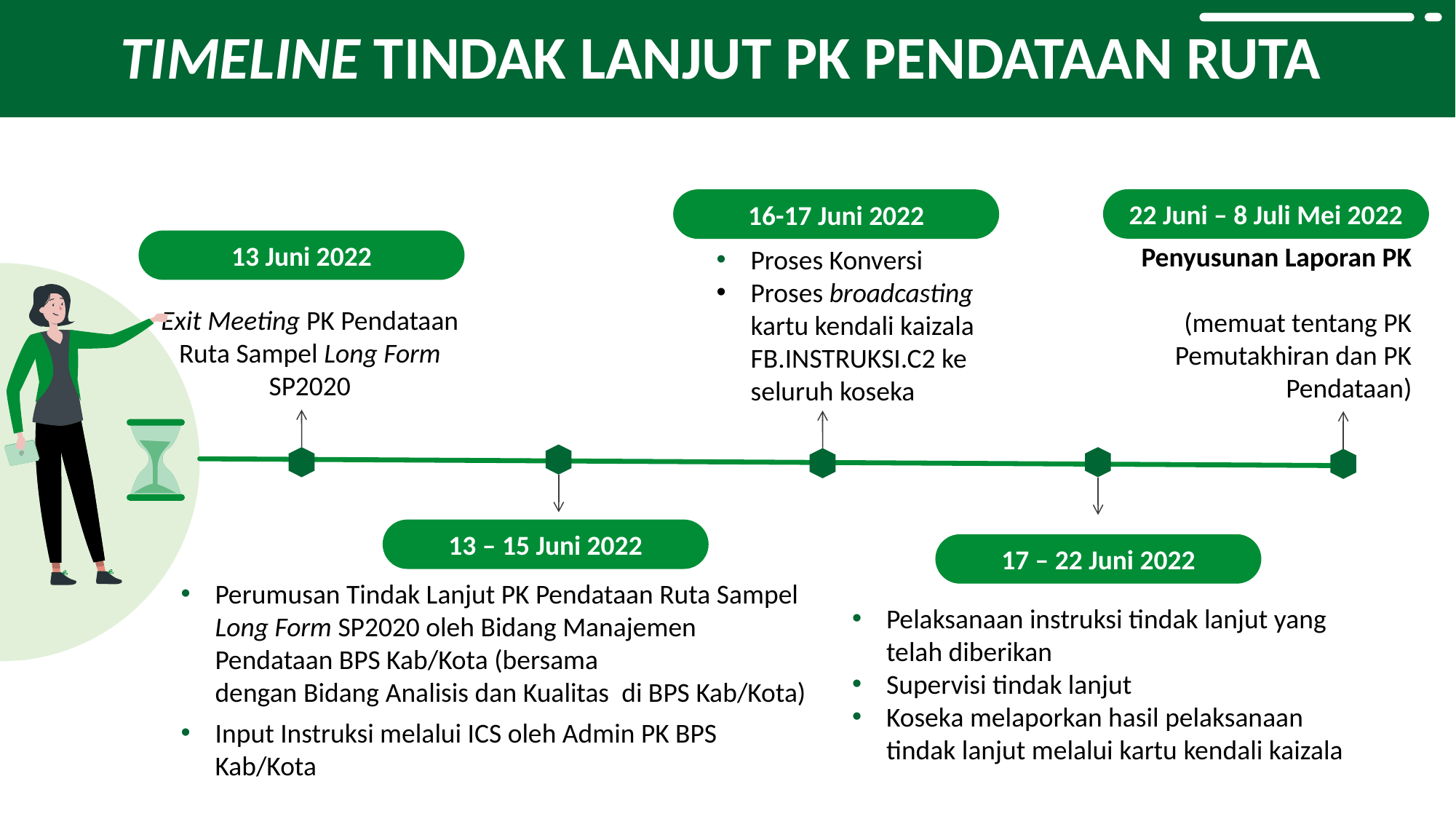

TIMELINE TINDAK LANJUT PK PENDATAAN RUTA

22 Juni – 8 Juli Mei 2022
16-17 Juni 2022
13 Juni 2022

Penyusunan Laporan PK

(memuat tentang PK Pemutakhiran dan PK Pendataan)
Proses Konversi
Proses broadcasting kartu kendali kaizala FB.INSTRUKSI.C2 ke seluruh koseka

Exit Meeting PK Pendataan Ruta Sampel Long Form SP2020

13 – 15 Juni 2022
17 – 22 Juni 2022
Perumusan Tindak Lanjut PK Pendataan Ruta Sampel Long Form SP2020 oleh Bidang Manajemen Pendataan BPS Kab/Kota (bersama dengan Bidang Analisis dan Kualitas  di BPS Kab/Kota)
Input Instruksi melalui ICS oleh Admin PK BPS Kab/Kota
Pelaksanaan instruksi tindak lanjut yang telah diberikan
Supervisi tindak lanjut
Koseka melaporkan hasil pelaksanaan tindak lanjut melalui kartu kendali kaizala